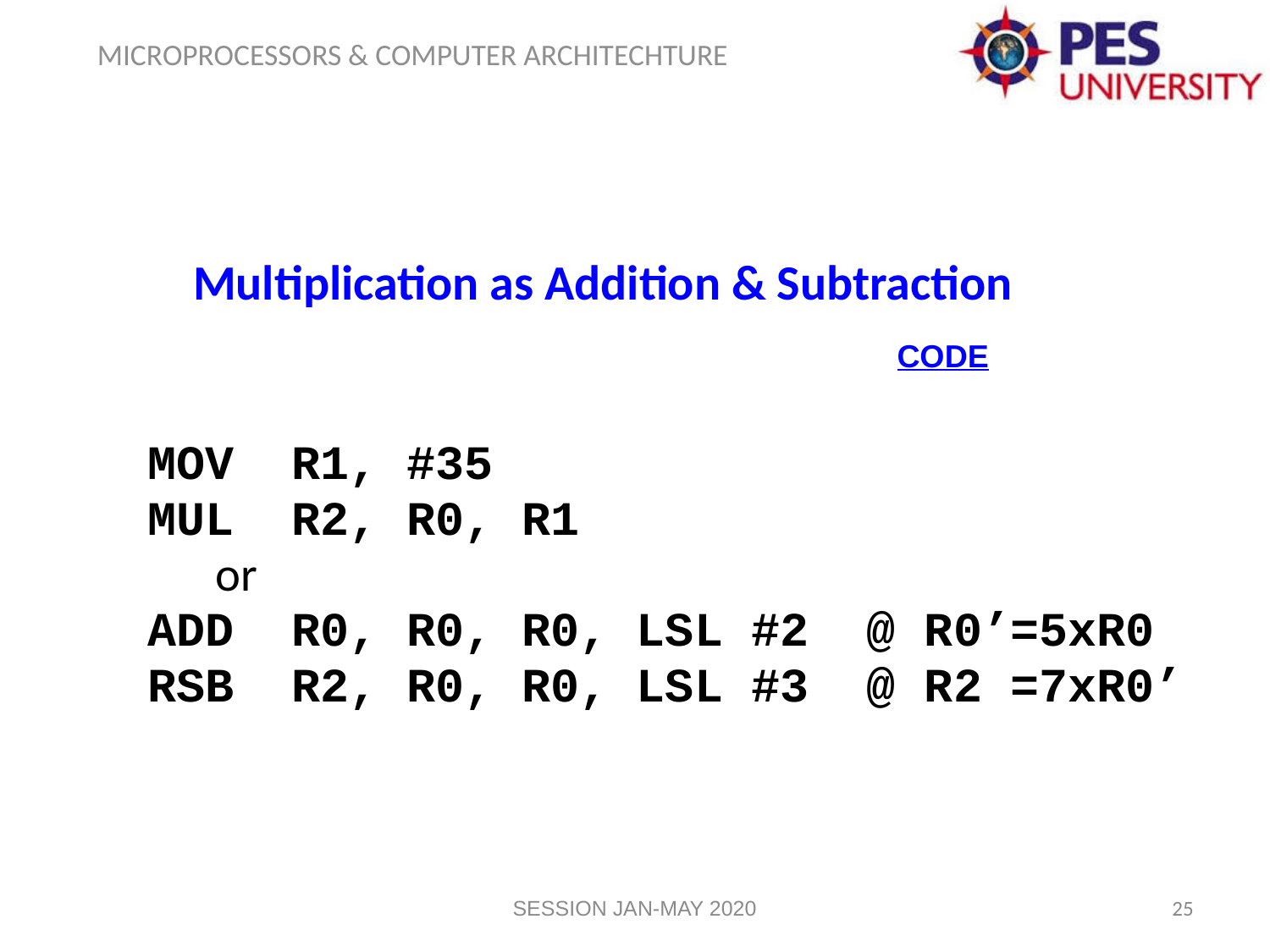

Multiplication as Addition & Subtraction
CODE

 MOV  R1, #35
 MUL  R2, R0, R1
         or
 ADD  R0, R0, R0, LSL #2  @ R0’=5xR0
 RSB  R2, R0, R0, LSL #3  @ R2 =7xR0’
SESSION JAN-MAY 2020
25